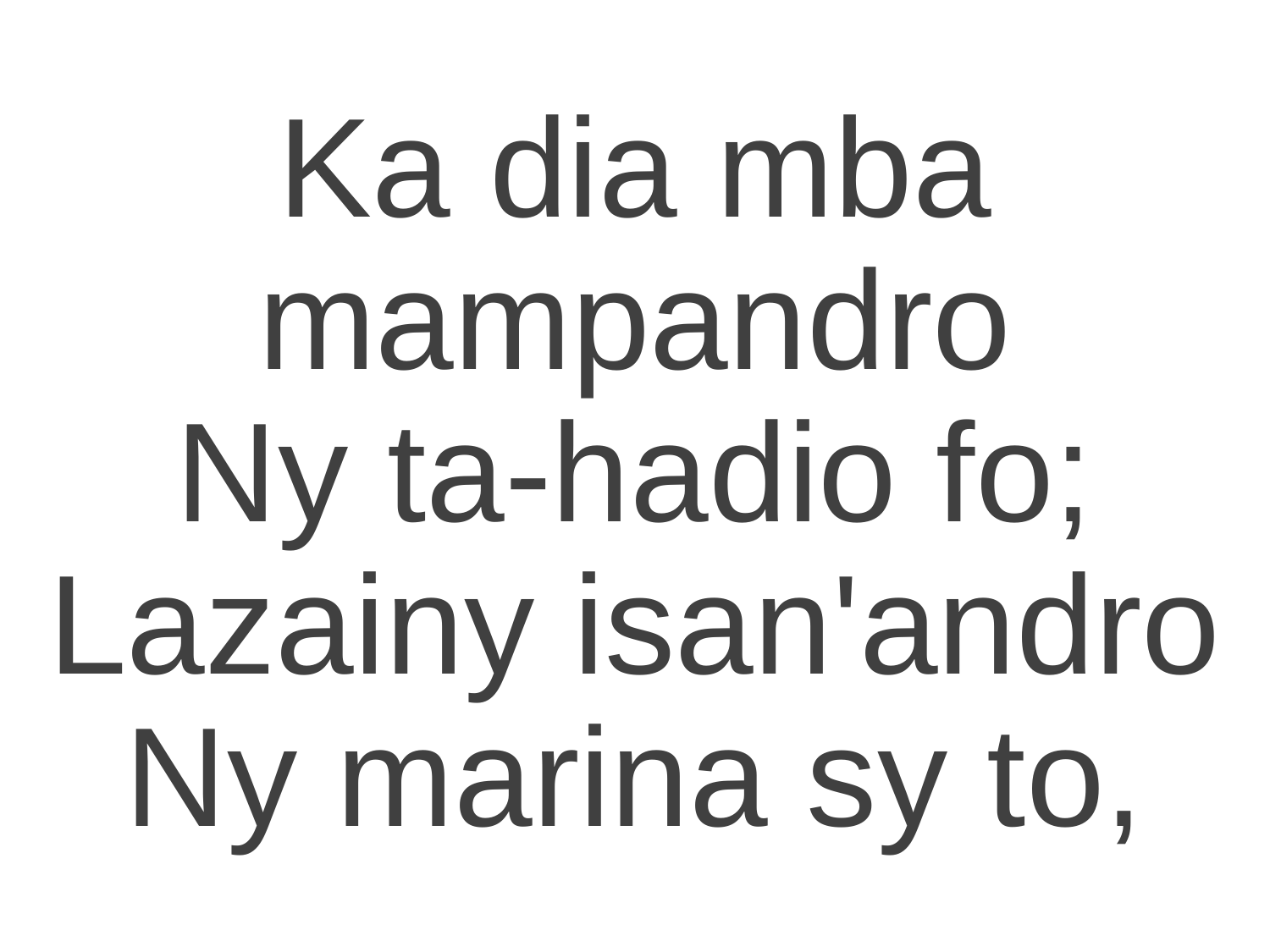

Ka dia mba mampandro
Ny ta-hadio fo;
Lazainy isan'andro
Ny marina sy to,